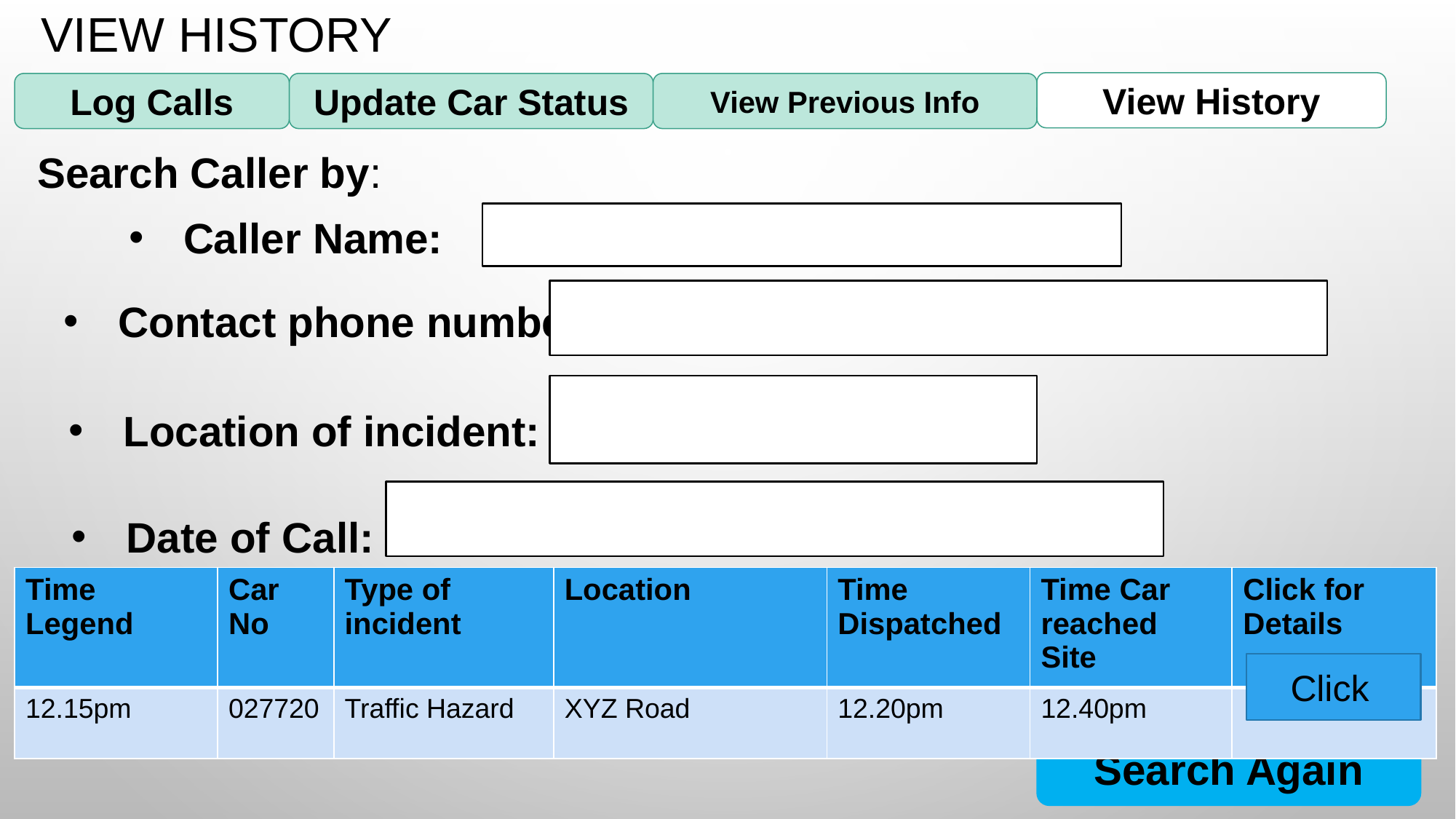

# VIEW HISTORY
View History
Log Calls
Update Car Status
View Previous Info
Search Caller by:

Caller Name:

Contact phone number:

Location of incident:

Date of Call:
| Time Legend | Car No | Type of incident | Location | Time Dispatched | Time Car reached Site | Click for Details |
| --- | --- | --- | --- | --- | --- | --- |
| 12.15pm | 027720 | Traffic Hazard | XYZ Road | 12.20pm | 12.40pm |  |
Click
Search Again